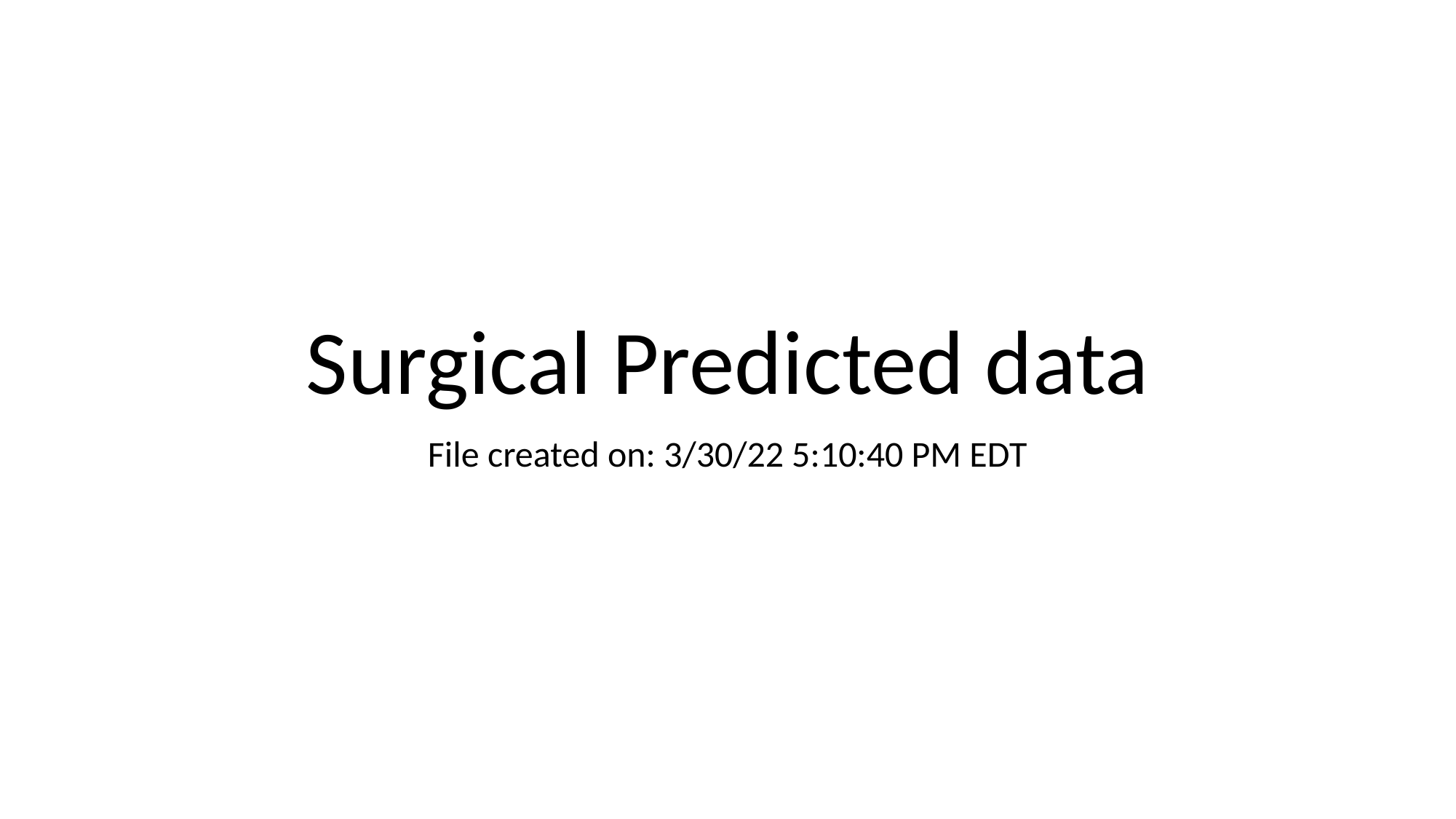

# Surgical Predicted data
File created on: 3/30/22 5:10:40 PM EDT